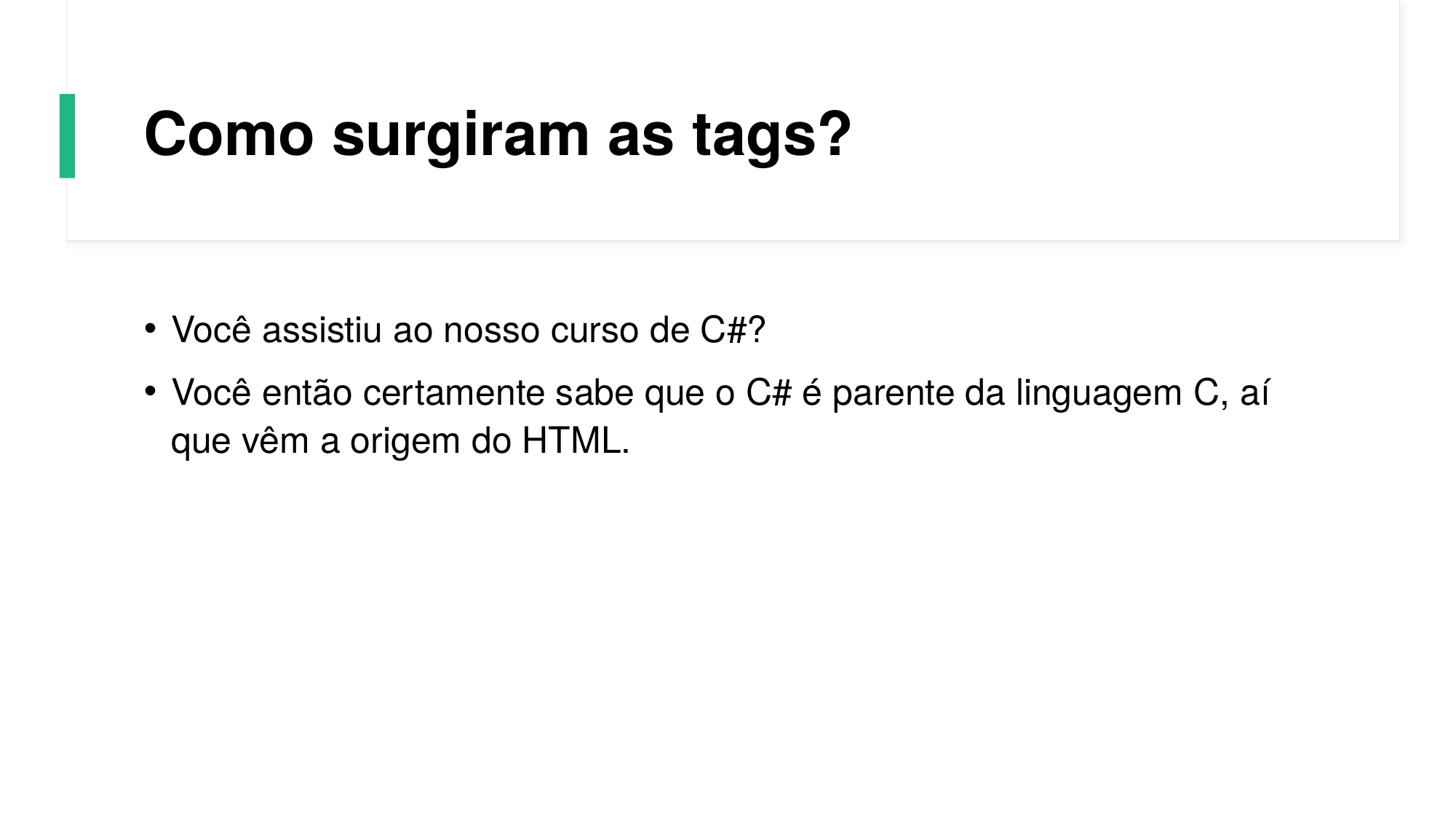

# Como surgiram as tags?
Você assistiu ao nosso curso de C#?
Você então certamente sabe que o C# é parente da linguagem C, aí que vêm a origem do HTML.